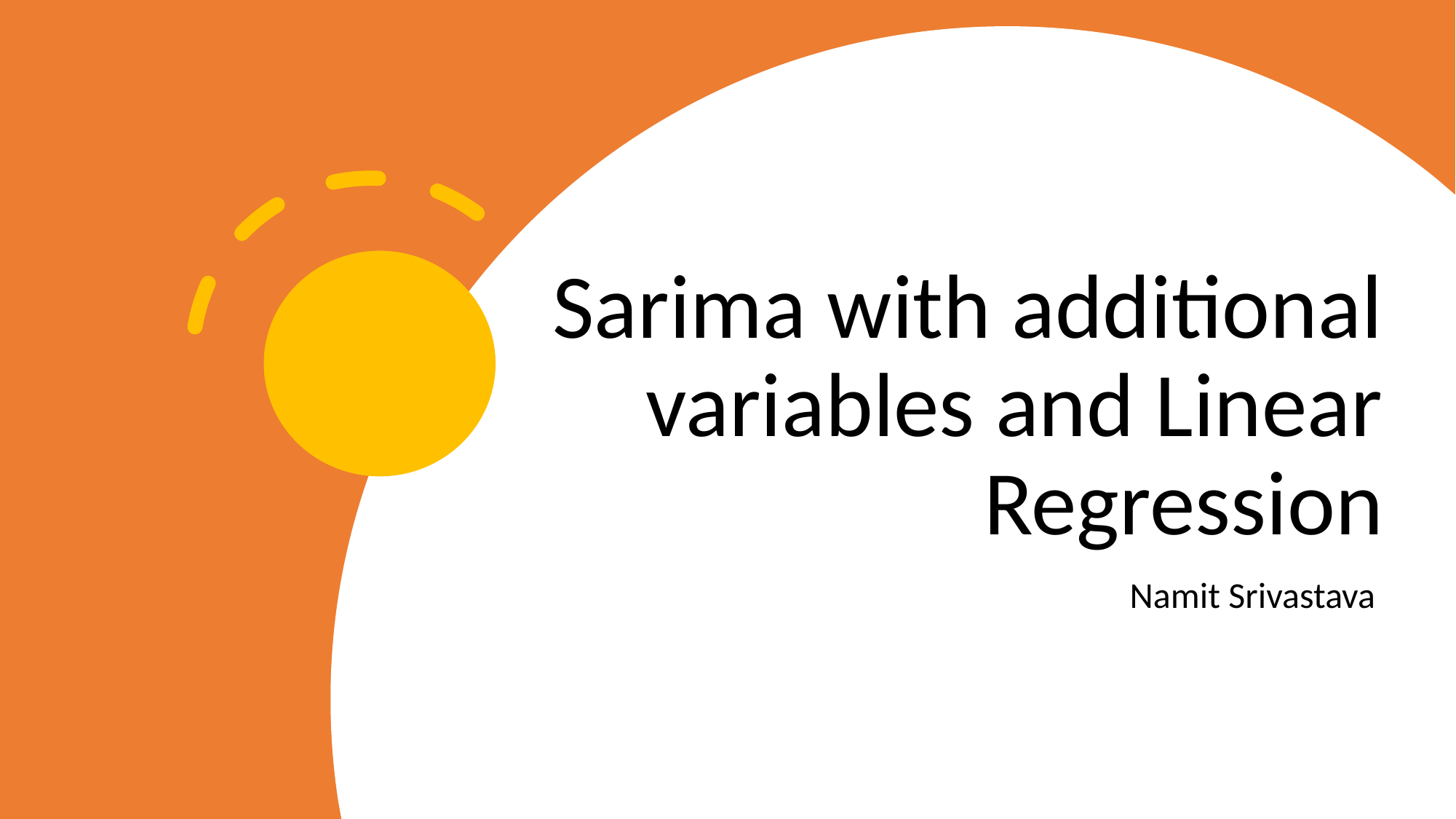

# Sarima with additional variables and Linear Regression

Namit Srivastava